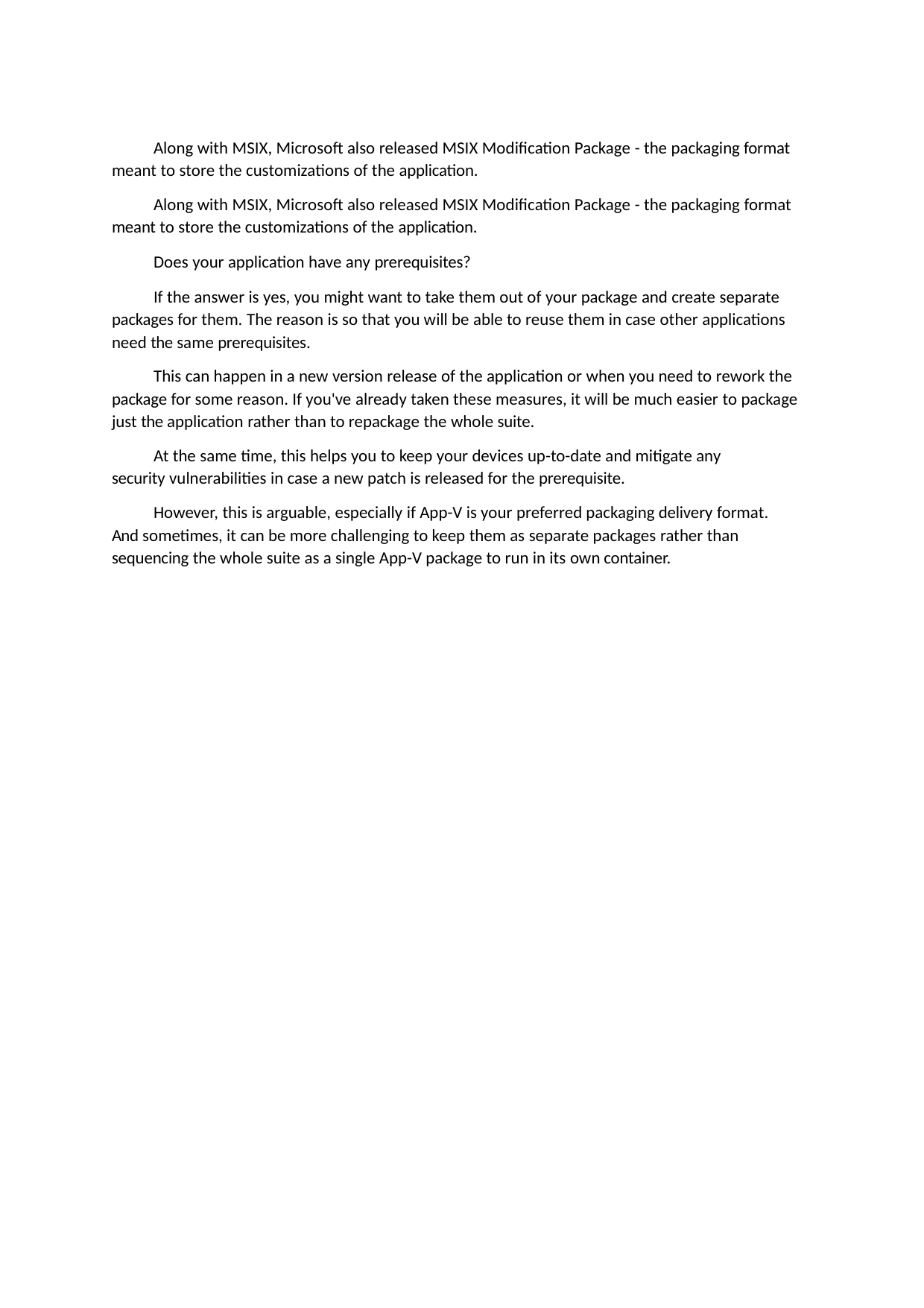

Along with MSIX, Microsoft also released MSIX Modification Package - the packaging format meant to store the customizations of the application.
Along with MSIX, Microsoft also released MSIX Modification Package - the packaging format meant to store the customizations of the application.
Does your application have any prerequisites?
If the answer is yes, you might want to take them out of your package and create separate packages for them. The reason is so that you will be able to reuse them in case other applications need the same prerequisites.
This can happen in a new version release of the application or when you need to rework the package for some reason. If you've already taken these measures, it will be much easier to package just the application rather than to repackage the whole suite.
At the same time, this helps you to keep your devices up-to-date and mitigate any security vulnerabilities in case a new patch is released for the prerequisite.
However, this is arguable, especially if App-V is your preferred packaging delivery format. And sometimes, it can be more challenging to keep them as separate packages rather than sequencing the whole suite as a single App-V package to run in its own container.